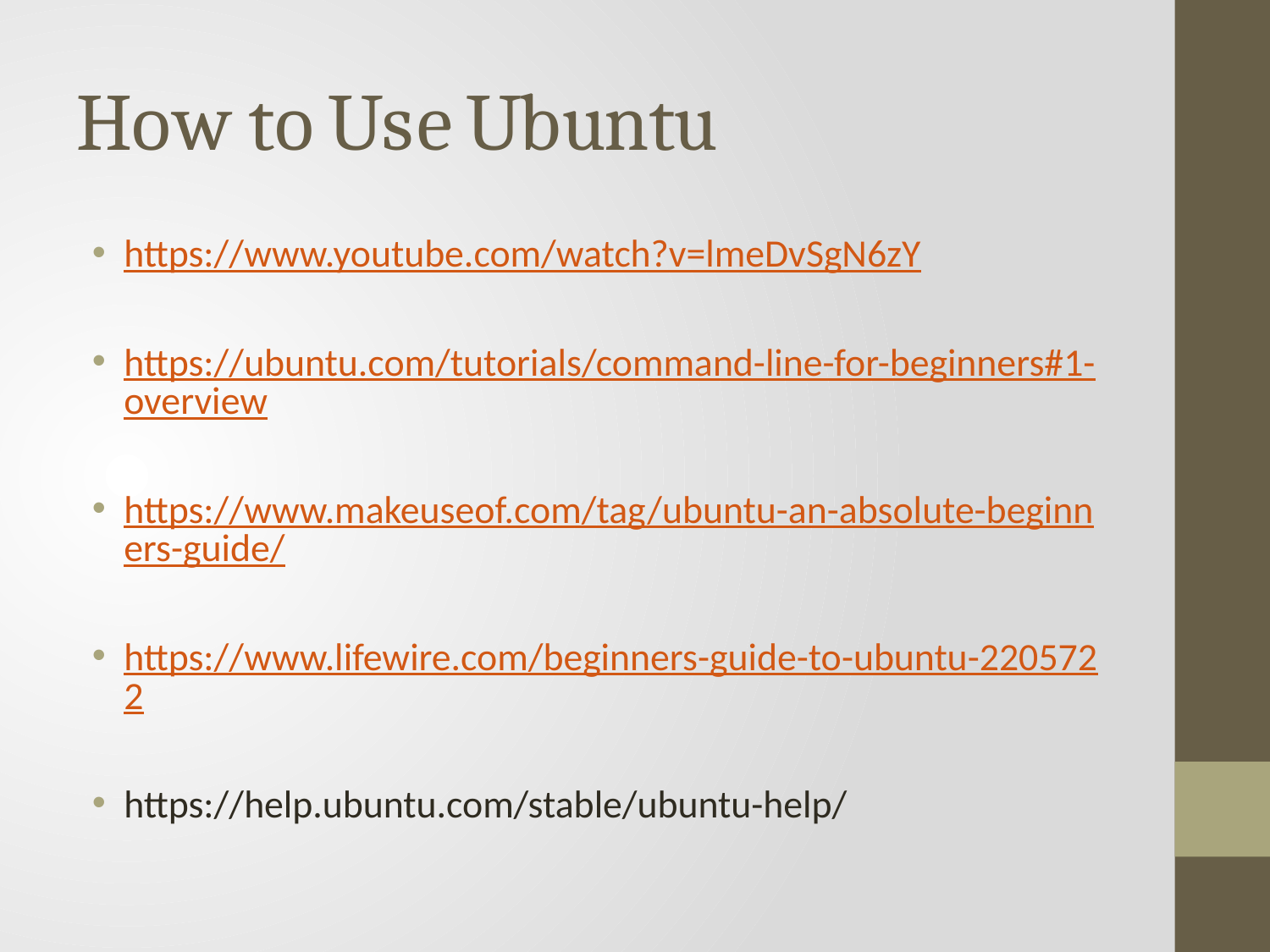

# How to Use Ubuntu
https://www.youtube.com/watch?v=lmeDvSgN6zY

https://ubuntu.com/tutorials/command-line-for-beginners#1-overview

https://www.makeuseof.com/tag/ubuntu-an-absolute-beginners-guide/

https://www.lifewire.com/beginners-guide-to-ubuntu-2205722

https://help.ubuntu.com/stable/ubuntu-help/